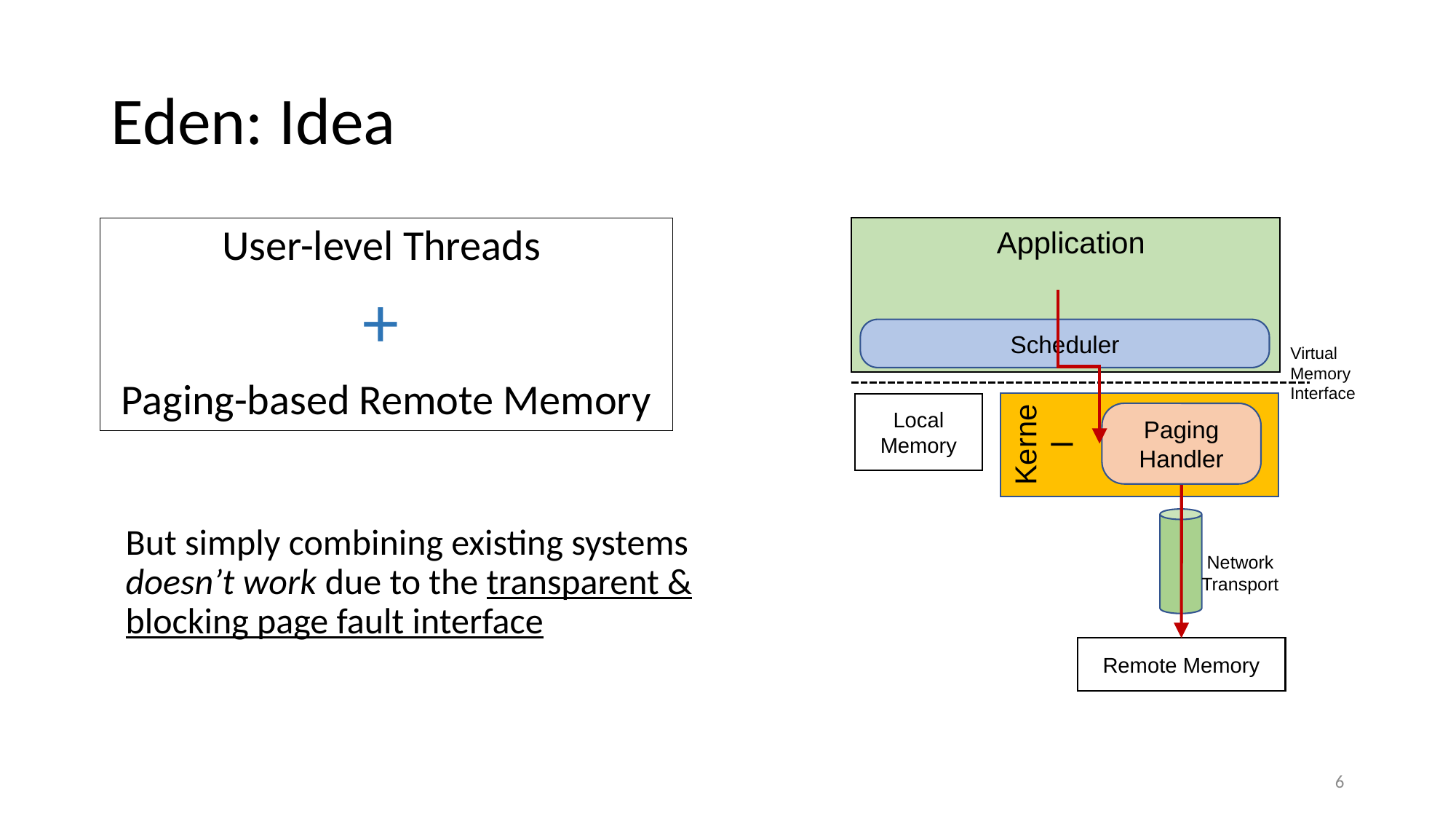

# Eden: Idea
User-level Threads
+
Paging-based Remote Memory

Application
Scheduler
Virtual Memory Interface
Kernel
Local Memory
Paging Handler

But simply combining existing systems doesn’t work due to the transparent & blocking page fault interface

Network
Transport
Remote Memory
6